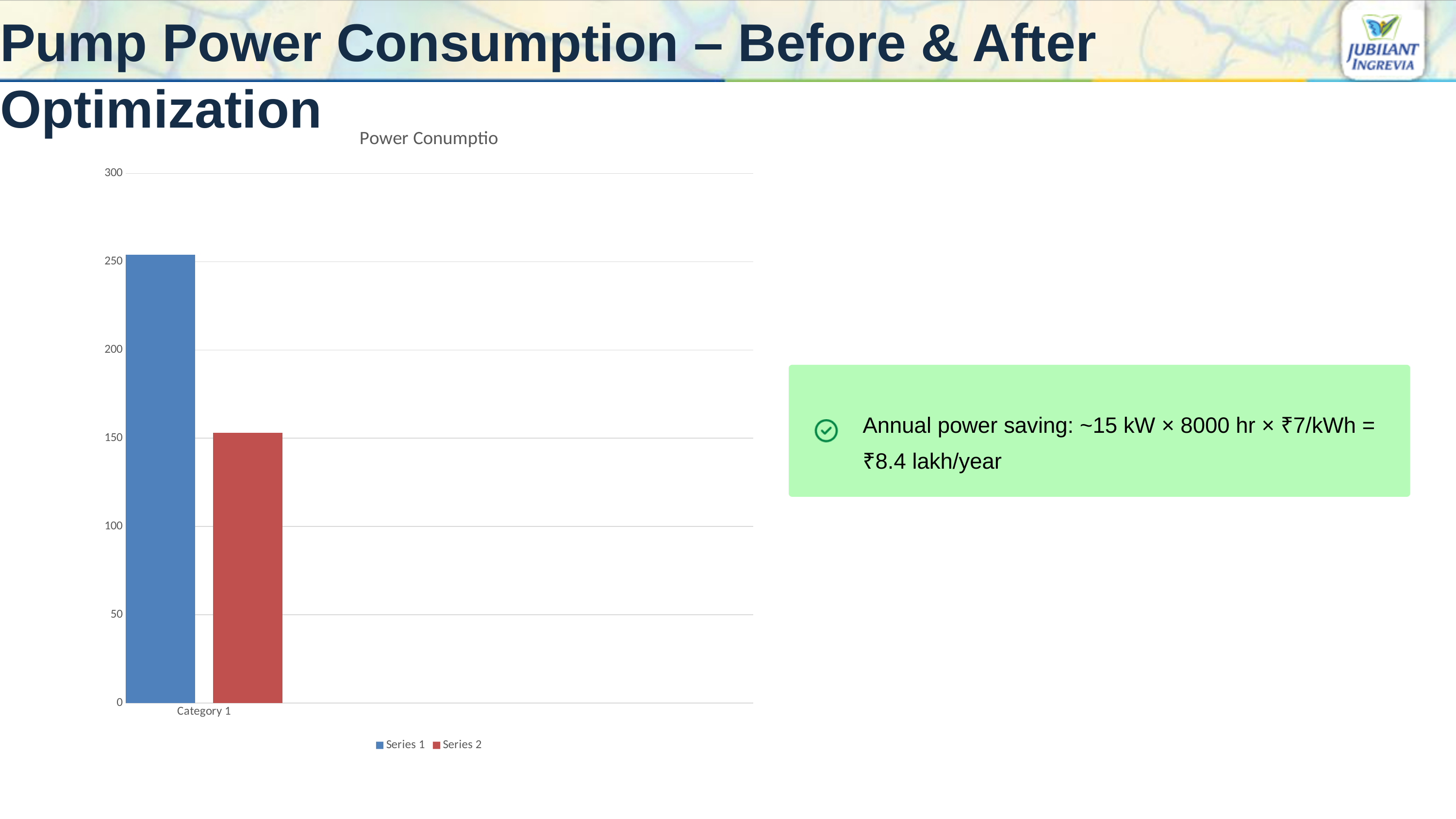

Pump Power Consumption – Before & After Optimization

### Chart: Power Conumptio

| Category | Series 1 | Series 2 |
|---|---|---|
| Category 1 | 254.0 | 153.0 |
Annual power saving: ~15 kW × 8000 hr × ₹7/kWh = ₹8.4 lakh/year